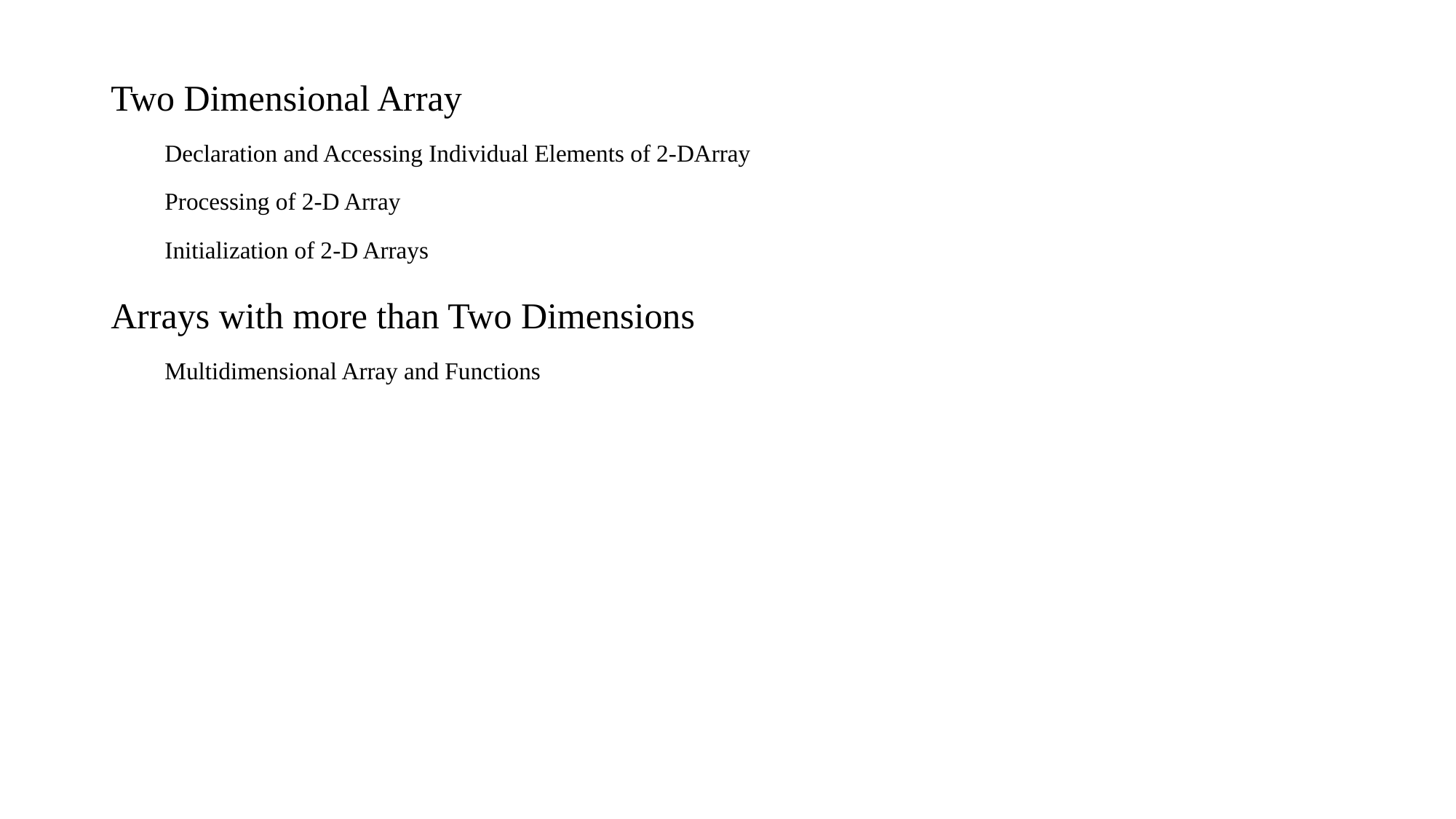

Two Dimensional Array
         Declaration and Accessing Individual Elements of 2-DArray
         Processing of 2-D Array
         Initialization of 2-D Arrays
Arrays with more than Two Dimensions
         Multidimensional Array and Functions